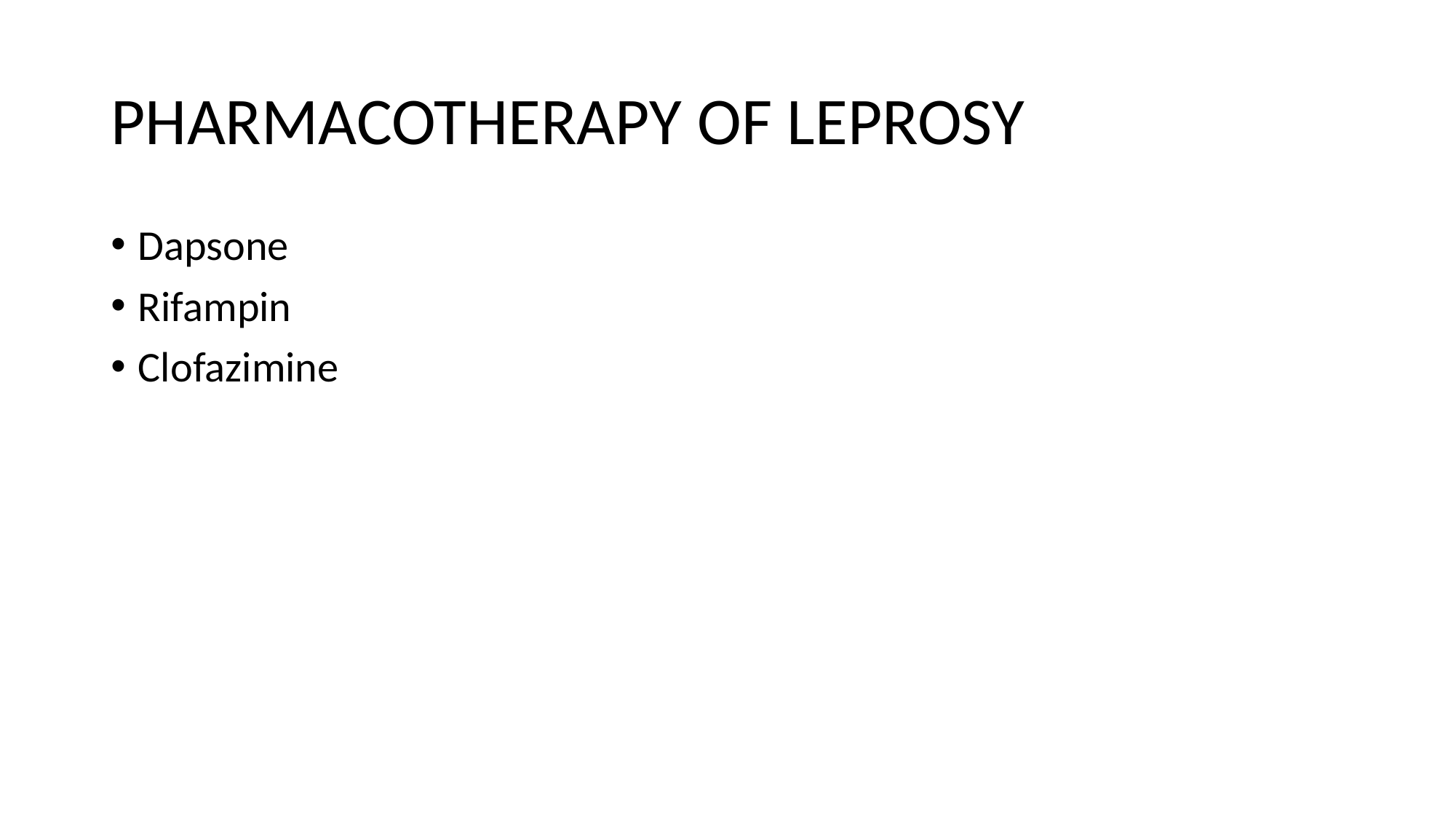

# PHARMACOTHERAPY OF LEPROSY
Dapsone
Rifampin
Clofazimine